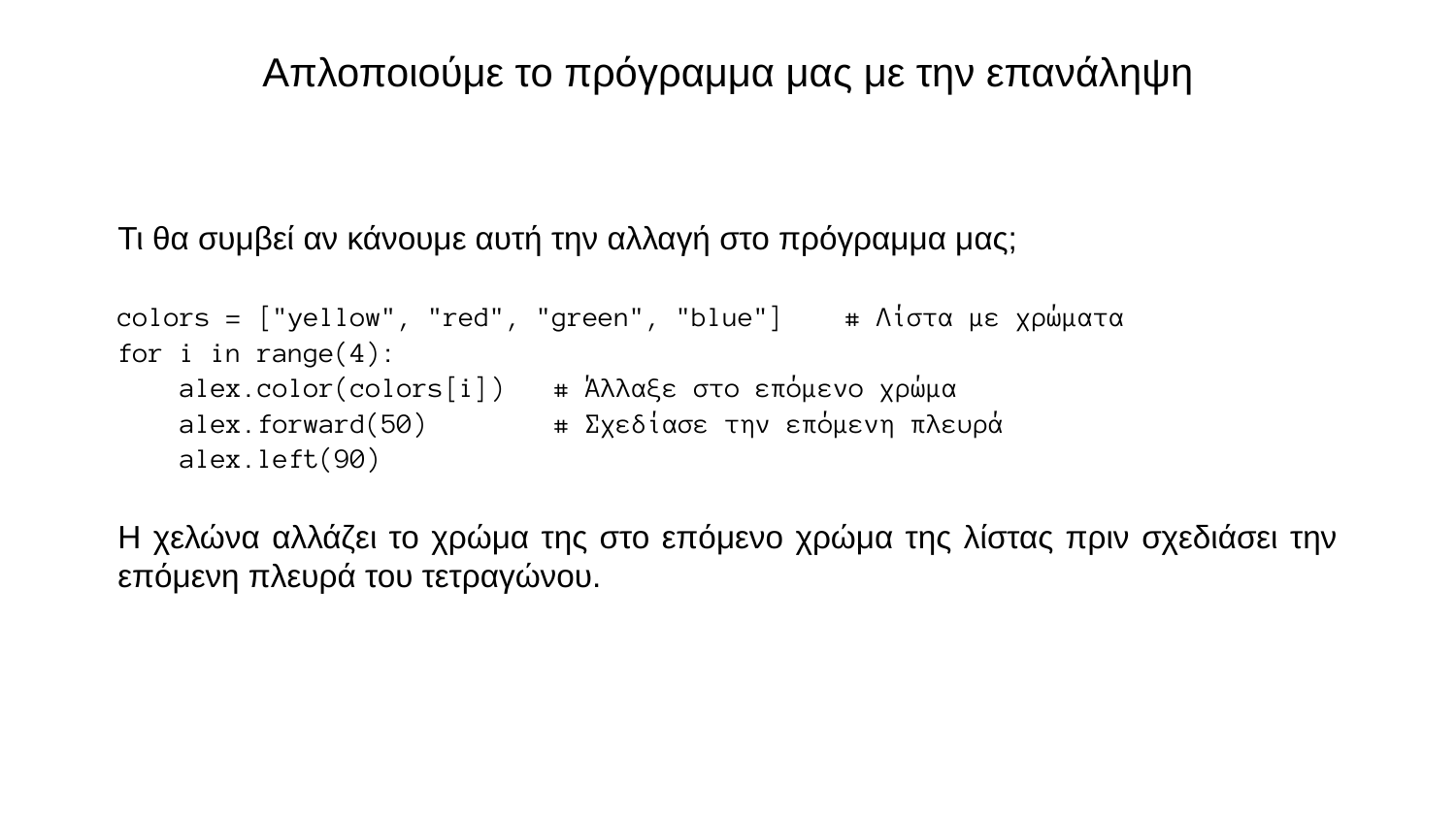

# Απλοποιούμε το πρόγραμμα μας με την επανάληψη
Τι θα συμβεί αν κάνουμε αυτή την αλλαγή στο πρόγραμμα μας;

cοlοrs = ["yellow", "red", "green", "blue"]	# Λίστα με χρώματα
for i in range(4):
    alex.color(cοlοrs[i])	# Άλλαξε στο επόμενο χρώμα
    alex.forward(50) 	# Σχεδίασε την επόμενη πλευρά
    alex.left(90)

Η χελώνα αλλάζει το χρώμα της στο επόμενο χρώμα της λίστας πριν σχεδιάσει την επόμενη πλευρά του τετραγώνου.